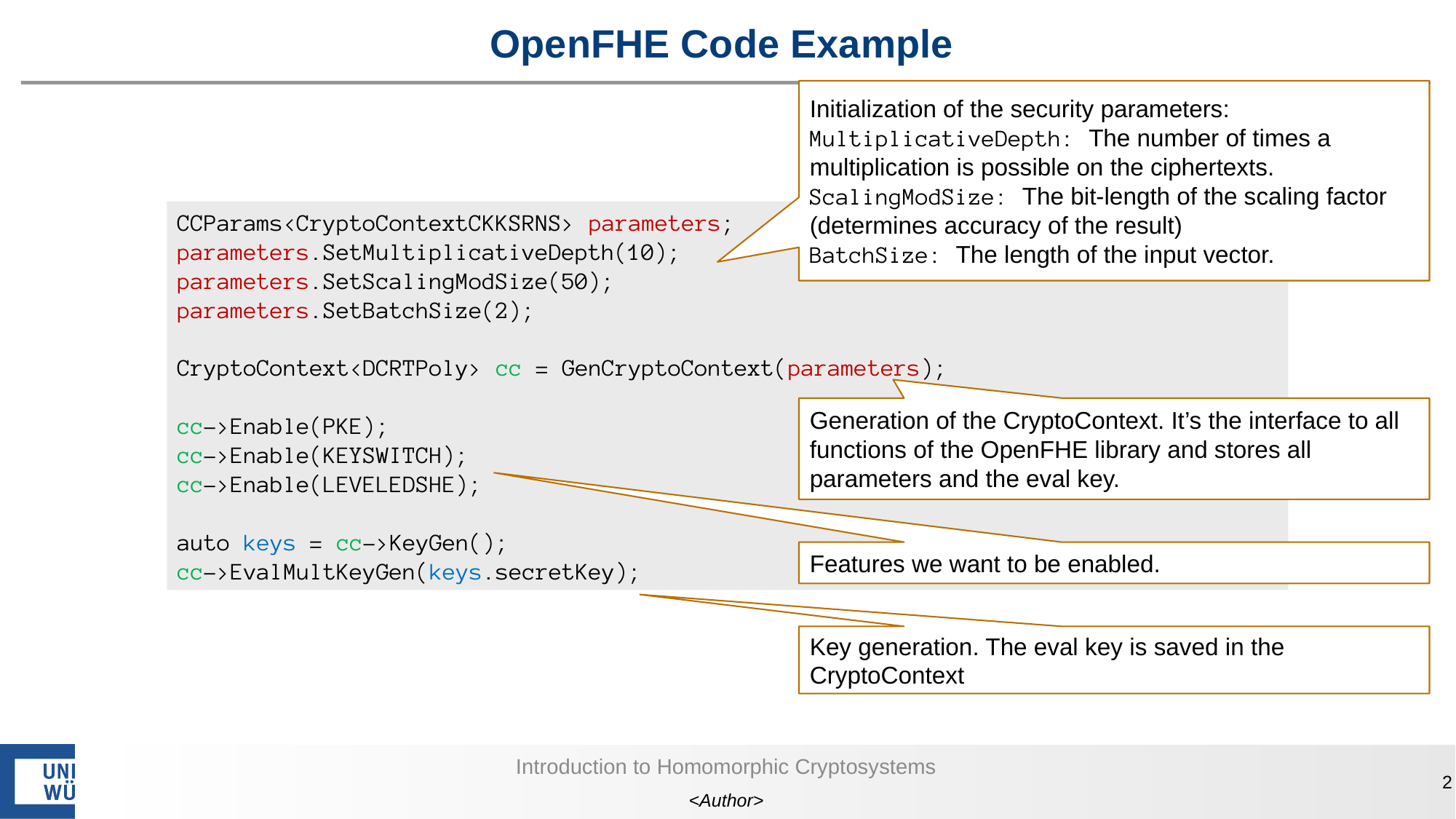

# OpenFHE Code Example
Initialization of the security parameters:
MultiplicativeDepth: The number of times a multiplication is possible on the ciphertexts.
ScalingModSize: The bit-length of the scaling factor (determines accuracy of the result)
BatchSize: The length of the input vector.
CCParams<CryptoContextCKKSRNS> parameters;
parameters.SetMultiplicativeDepth(10);
parameters.SetScalingModSize(50);
parameters.SetBatchSize(2);

CryptoContext<DCRTPoly> cc = GenCryptoContext(parameters);

cc->Enable(PKE);
cc->Enable(KEYSWITCH);
cc->Enable(LEVELEDSHE);

auto keys = cc->KeyGen();
cc->EvalMultKeyGen(keys.secretKey);
Generation of the CryptoContext. It’s the interface to all functions of the OpenFHE library and stores all parameters and the eval key.
Features we want to be enabled.
Key generation. The eval key is saved in the CryptoContext